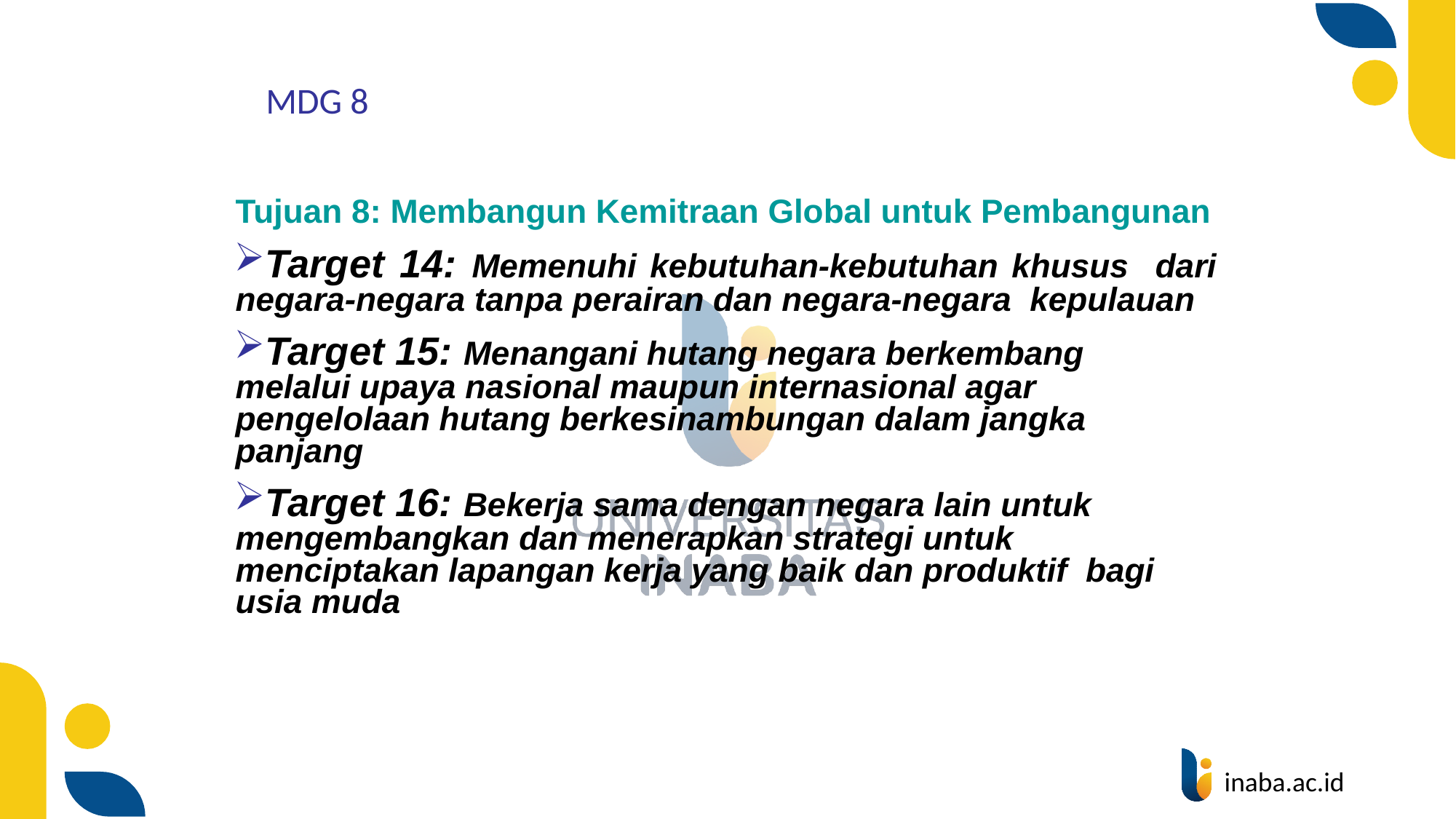

# MDG 8
Tujuan 8: Membangun Kemitraan Global untuk Pembangunan
Target 14: Memenuhi kebutuhan-kebutuhan khusus  dari negara-negara tanpa perairan dan negara-negara  kepulauan
Target 15: Menangani hutang negara berkembang  melalui upaya nasional maupun internasional agar  pengelolaan hutang berkesinambungan dalam jangka  panjang
Target 16: Bekerja sama dengan negara lain untuk  mengembangkan dan menerapkan strategi untuk  menciptakan lapangan kerja yang baik dan produktif  bagi usia muda